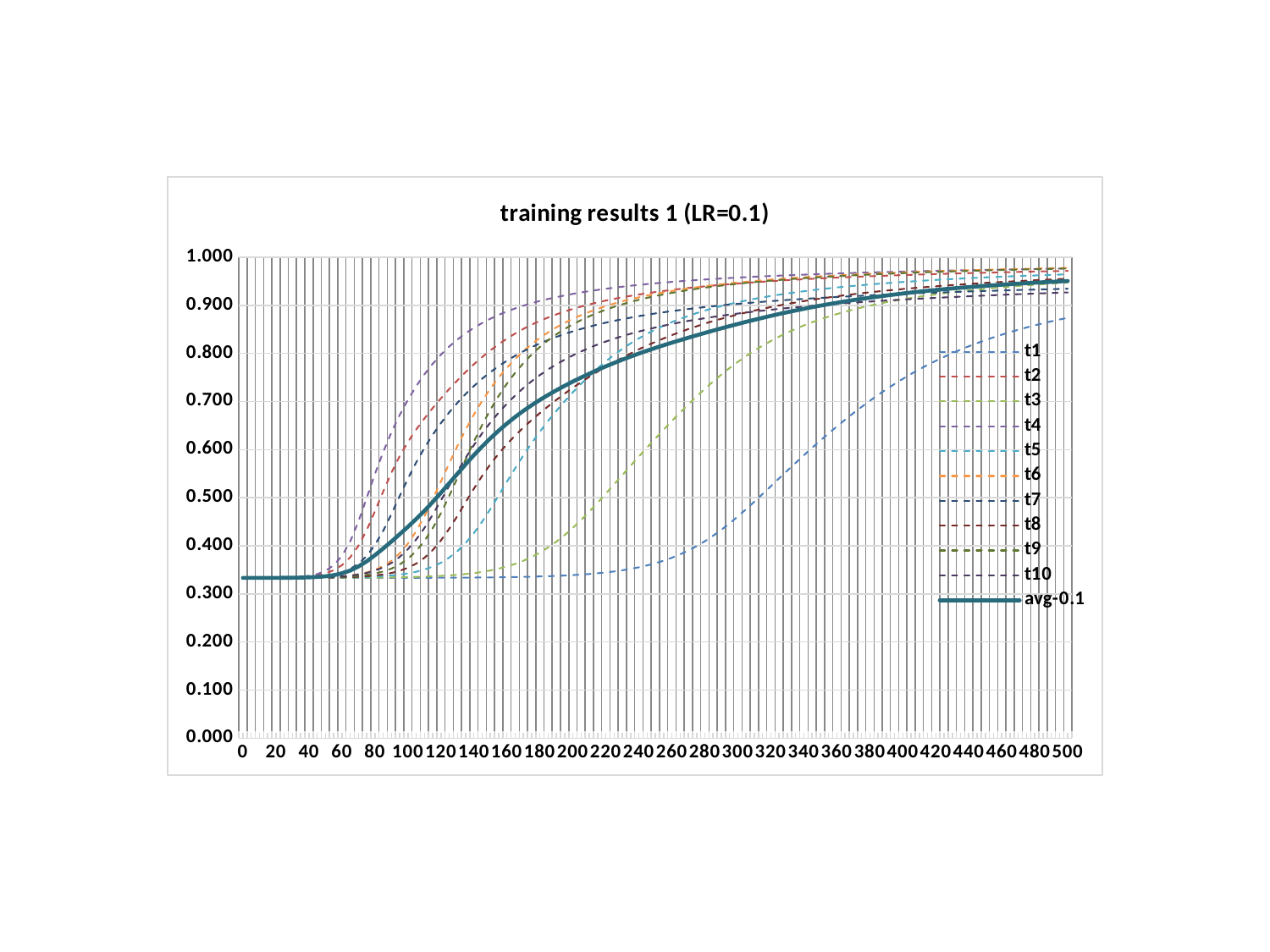

### Chart: training results 1 (LR=0.1)

| Category | t1 | t2 | t3 | t4 | t5 | t6 | t7 | t8 | t9 | t10 | avg-0.1 |
|---|---|---|---|---|---|---|---|---|---|---|---|
| 0.0 | 0.3333333333 | 0.3333333333 | 0.3333333333 | 0.3333333333 | 0.3333333333 | 0.3333333333 | 0.3333333333 | 0.3333333333 | 0.3333333333 | 0.3333333333 | 0.3333333333 |
| 5.0 | 0.3333356628 | 0.3333761428 | 0.3333405049 | 0.3333744382 | 0.3333432859 | 0.3333563608 | 0.3333628579 | 0.3333425753 | 0.3333478532 | 0.333352017 | 0.33335316988 |
| 10.0 | 0.3333380612 | 0.3334336206 | 0.3333484025 | 0.3334322296 | 0.3333545469 | 0.3333829787 | 0.3334014763 | 0.3333533585 | 0.3333649521 | 0.3333742189 | 0.33337838453 |
| 15.0 | 0.3333406106 | 0.3335240115 | 0.3333577609 | 0.3335295674 | 0.3333686158 | 0.3334177345 | 0.333458811 | 0.3333677145 | 0.3333874906 | 0.3334041101 | 0.33341564269 |
| 20.0 | 0.3333434022 | 0.3336762262 | 0.3333690062 | 0.3336995974 | 0.3333871471 | 0.3334664336 | 0.3335489466 | 0.333387868 | 0.3334186035 | 0.3334469453 | 0.33347441761 |
| 25.0 | 0.3333465323 | 0.3339368436 | 0.3333825697 | 0.3340085302 | 0.3334120495 | 0.3335367548 | 0.3336953759 | 0.3334162846 | 0.3334628169 | 0.3335093346 | 0.33357070921 |
| 30.0 | 0.3333501062 | 0.334388235 | 0.3333988126 | 0.334582082 | 0.3334455649 | 0.3336403881 | 0.3339358789 | 0.3334566903 | 0.3335272035 | 0.333602164 | 0.33373271255 |
| 35.0 | 0.333354281 | 0.3351663967 | 0.3334186375 | 0.3356442087 | 0.333490857 | 0.3337937424 | 0.334324306 | 0.3335157215 | 0.3336223729 | 0.3337412488 | 0.33400717725 |
| 40.0 | 0.3333591686 | 0.3365091414 | 0.3334429637 | 0.3376090847 | 0.3335520654 | 0.3340221014 | 0.3349600089 | 0.3336011154 | 0.3337622796 | 0.3339497305 | 0.33447676596 |
| 45.0 | 0.3333649714 | 0.3388149236 | 0.3334730107 | 0.3412338962 | 0.3336351683 | 0.3343631862 | 0.3359985614 | 0.3337225224 | 0.3339608991 | 0.3342623021 | 0.33528294414 |
| 50.0 | 0.3333718542 | 0.3427260482 | 0.3335101805 | 0.3478101031 | 0.3337481868 | 0.33487186 | 0.3376935641 | 0.3338931223 | 0.3342506579 | 0.3347305343 | 0.33666061114 |
| 55.0 | 0.3333799184 | 0.3492428926 | 0.333556207 | 0.3594298217 | 0.3339023399 | 0.3356340324 | 0.3404437354 | 0.334136619 | 0.3346753514 | 0.3354310124 | 0.33898319302 |
| 60.0 | 0.333389218 | 0.3597630686 | 0.3336134276 | 0.378917254 | 0.3341133865 | 0.336768819 | 0.3448689866 | 0.3344863623 | 0.3352984345 | 0.3364762778 | 0.34276952349 |
| 65.0 | 0.3334000615 | 0.3760977057 | 0.3336846461 | 0.4090449992 | 0.3344017436 | 0.3384573533 | 0.3518801586 | 0.3349902501 | 0.3362143335 | 0.3380283498 | 0.34861996014 |
| 70.0 | 0.3334125201 | 0.3999705083 | 0.3337734681 | 0.4505221073 | 0.334793815 | 0.3409629342 | 0.3627255291 | 0.335717179 | 0.3375612288 | 0.3403153254 | 0.35697546153 |
| 75.0 | 0.3334269155 | 0.4322343333 | 0.3338842017 | 0.4993218555 | 0.33532656 | 0.3446657689 | 0.3788830871 | 0.3367650677 | 0.3395402114 | 0.34364692 | 0.36776949211 |
| 80.0 | 0.3334437056 | 0.4715000873 | 0.3340223277 | 0.5491513716 | 0.3360525675 | 0.3500880743 | 0.4016334774 | 0.3382761883 | 0.3424317421 | 0.3484348762 | 0.3805034418 |
| 85.0 | 0.3334634675 | 0.5130570119 | 0.3341949476 | 0.5951849059 | 0.3370429349 | 0.3579091462 | 0.4311972527 | 0.340447627 | 0.346628216 | 0.3551834764 | 0.39443089861 |
| 90.0 | 0.3334866837 | 0.5521884941 | 0.334410737 | 0.6359597021 | 0.3383926777 | 0.3689885571 | 0.4660974202 | 0.3435637987 | 0.3526605016 | 0.3644966325 | 0.40902452047 |
| 95.0 | 0.3335139618 | 0.586403029 | 0.3346805841 | 0.6718821902 | 0.3402289633 | 0.3842599575 | 0.5033071851 | 0.3480118821 | 0.361197127 | 0.3769078122 | 0.42403926923 |
| 100.0 | 0.3335460439 | 0.6158284182 | 0.3350181805 | 0.7036394061 | 0.3427232684 | 0.4045597604 | 0.5396671725 | 0.3542996257 | 0.3730498465 | 0.3929383184 | 0.43952700406 |
| 105.0 | 0.3335838424 | 0.6416241601 | 0.3354402971 | 0.7317954428 | 0.3461014404 | 0.4303055713 | 0.5732849071 | 0.3630835207 | 0.3890951735 | 0.4130292794 | 0.45573436348 |
| 110.0 | 0.3336284434 | 0.6648495535 | 0.3359680724 | 0.7565979951 | 0.3506553323 | 0.4612515776 | 0.6035303022 | 0.3750950764 | 0.4100555058 | 0.4371193272 | 0.47287511859 |
| 115.0 | 0.3336810498 | 0.6863351651 | 0.3366281363 | 0.7784368315 | 0.3567550065 | 0.4963217143 | 0.6306758376 | 0.3910065808 | 0.4363776607 | 0.4645608788 | 0.49107788614 |
| 120.0 | 0.3337431311 | 0.7065542719 | 0.3374524262 | 0.7976045738 | 0.3648430239 | 0.5335458677 | 0.6551191835 | 0.411168956 | 0.467857656 | 0.494160882 | 0.51020499721 |
| 125.0 | 0.3338163114 | 0.7257944072 | 0.3384803161 | 0.8142863449 | 0.3754208056 | 0.5711525393 | 0.6773004534 | 0.4352976412 | 0.5035034583 | 0.5245745791 | 0.52996268565 |
| 130.0 | 0.3339027129 | 0.7440547205 | 0.3397602353 | 0.8289641316 | 0.3889868344 | 0.6075100066 | 0.697450028 | 0.4623718926 | 0.5415097865 | 0.5544710491 | 0.54989813975 |
| 135.0 | 0.3340047565 | 0.761326519 | 0.3413526595 | 0.8418924041 | 0.405935217 | 0.6416188802 | 0.7157972128 | 0.4907962525 | 0.5798466774 | 0.5829921519 | 0.56955627309 |
| 140.0 | 0.334125113 | 0.7775331655 | 0.3433274445 | 0.8532766854 | 0.4264257982 | 0.6729812211 | 0.7324055895 | 0.5189059002 | 0.6168539873 | 0.6095654614 | 0.58854003661 |
| 145.0 | 0.3342672342 | 0.7926056286 | 0.3457712398 | 0.8633417418 | 0.4502085547 | 0.7014094006 | 0.7474839499 | 0.5454229107 | 0.6514285544 | 0.6339868782 | 0.60659260929 |
| 150.0 | 0.3344349978 | 0.8064450103 | 0.3487829223 | 0.8722691368 | 0.4766240173 | 0.7269994902 | 0.7611937646 | 0.5696792312 | 0.6830692601 | 0.6564060076 | 0.62359038382 |
| 155.0 | 0.3346330474 | 0.819104375 | 0.3524800715 | 0.8802105 | 0.5046668325 | 0.7499221796 | 0.7736453976 | 0.5915565716 | 0.711601115 | 0.6768997714 | 0.63947198616 |
| 160.0 | 0.3348672399 | 0.8307577944 | 0.3569881698 | 0.8872800492 | 0.5332114017 | 0.7703538833 | 0.7849485451 | 0.6113257132 | 0.7371095356 | 0.6955989537 | 0.65424412859 |
| 165.0 | 0.3351440905 | 0.8414013924 | 0.3624498633 | 0.8936183237 | 0.5612248887 | 0.7886018597 | 0.7952252702 | 0.6293162818 | 0.7597976902 | 0.7126154677 | 0.66793951282 |
| 170.0 | 0.3354716445 | 0.851065654 | 0.3690123444 | 0.8993129081 | 0.5881190108 | 0.8048795197 | 0.8045493101 | 0.6458832193 | 0.7798986675 | 0.7281247859 | 0.68063170643 |
| 175.0 | 0.3358589629 | 0.8597805438 | 0.3768104972 | 0.9044456476 | 0.6135031517 | 0.819394217 | 0.813035912 | 0.6613487866 | 0.7976661835 | 0.7422363067 | 0.6924080209 |
| 180.0 | 0.3363169037 | 0.8676842586 | 0.3859815005 | 0.9090830554 | 0.6373459832 | 0.8323665975 | 0.8208212509 | 0.6760015253 | 0.8134569373 | 0.7550751866 | 0.7034133199 |
| 185.0 | 0.33685872 | 0.8747914763 | 0.3966138845 | 0.9133071648 | 0.6596729918 | 0.8439576805 | 0.8279653576 | 0.6900465679 | 0.8274045598 | 0.7667695679 | 0.71373879711 |
| 190.0 | 0.3374999148 | 0.8812752192 | 0.4087580511 | 0.9171548841 | 0.6806684461 | 0.8543518912 | 0.8344677889 | 0.7035889851 | 0.8397752818 | 0.7774366358 | 0.72349770981 |
| 195.0 | 0.3382582553 | 0.8871966753 | 0.4224079708 | 0.9206890278 | 0.7005172604 | 0.863692021 | 0.8404601081 | 0.7164513114 | 0.8507558642 | 0.7871391568 | 0.73275676511 |
| 200.0 | 0.3391553085 | 0.892536983 | 0.437473008 | 0.9239256403 | 0.7192564082 | 0.872084963 | 0.8459645194 | 0.7286542125 | 0.8606154261 | 0.7960134627 | 0.74156799317 |
| 205.0 | 0.3402159511 | 0.8974492975 | 0.4538252932 | 0.9269002287 | 0.7369285229 | 0.8796571803 | 0.8509867716 | 0.7403736086 | 0.8694650914 | 0.8041598519 | 0.74999617972 |
| 210.0 | 0.3414689857 | 0.9019628789 | 0.4712971796 | 0.929643761 | 0.7535555084 | 0.8865315396 | 0.8556755758 | 0.7515915689 | 0.8774101331 | 0.8116368277 | 0.75807739587 |
| 215.0 | 0.3429482832 | 0.9061207977 | 0.4896410946 | 0.9321825388 | 0.7691258894 | 0.892775821 | 0.8600280673 | 0.7622332048 | 0.884548002 | 0.8185135742 | 0.7658117273 |
| 220.0 | 0.3446935435 | 0.9099594913 | 0.5085388018 | 0.9345464123 | 0.7836324258 | 0.8984543383 | 0.8640448554 | 0.772414267 | 0.8909941203 | 0.824851735 | 0.77321299907 |
| 225.0 | 0.346750277 | 0.9135055299 | 0.5278064496 | 0.9367531709 | 0.797059587 | 0.9036404911 | 0.867783168 | 0.7820738725 | 0.8968540049 | 0.8306677322 | 0.78028942831 |
| 230.0 | 0.3491723892 | 0.9167809543 | 0.5472459203 | 0.9388138823 | 0.8094516427 | 0.9083763721 | 0.8712908666 | 0.7912796562 | 0.9021988693 | 0.8360367896 | 0.78706473426 |
| 235.0 | 0.3520185856 | 0.9197883193 | 0.566594782 | 0.9407450124 | 0.8208765524 | 0.9127347046 | 0.8745515929 | 0.800121202 | 0.907082743 | 0.8409995737 | 0.79355130679 |
| 240.0 | 0.3553565415 | 0.922607458 | 0.5857010688 | 0.9425558987 | 0.8313582037 | 0.9167461877 | 0.8775972247 | 0.8085610477 | 0.9115473001 | 0.8456152664 | 0.79976461973 |
| 245.0 | 0.3592594671 | 0.9252365497 | 0.6045591352 | 0.9442543077 | 0.8409521707 | 0.9204367879 | 0.8804689639 | 0.8166080536 | 0.9156213018 | 0.8499080997 | 0.80573048373 |
| 250.0 | 0.3638098987 | 0.927691477 | 0.6232284838 | 0.9458520419 | 0.8497344758 | 0.9238434921 | 0.8831704309 | 0.8241199703 | 0.9193806521 | 0.8539260704 | 0.8114756993 |
| 255.0 | 0.3690954848 | 0.930000191 | 0.6415534265 | 0.9473553172 | 0.8577885304 | 0.9270072905 | 0.8856801947 | 0.8313032511 | 0.9228556967 | 0.8576956932 | 0.81703350761 |
| 260.0 | 0.3752052953 | 0.9321587749 | 0.6595291124 | 0.948759536 | 0.8651744002 | 0.9299418748 | 0.8880606859 | 0.8381579324 | 0.9260592773 | 0.8612300057 | 0.82242768949 |
| 265.0 | 0.3822315035 | 0.9341828249 | 0.6771090931 | 0.9500909083 | 0.8719496781 | 0.9326763447 | 0.8903071938 | 0.8445819133 | 0.9290320088 | 0.864558579 | 0.82767200475 |
| 270.0 | 0.3902551873 | 0.9360767391 | 0.6941465685 | 0.9513547206 | 0.8781705975 | 0.9352280047 | 0.8924323695 | 0.8506714384 | 0.931798907 | 0.8676412114 | 0.8327775744 |
| 275.0 | 0.399347154 | 0.9378582552 | 0.710591827 | 0.9525546865 | 0.8838904614 | 0.9376073224 | 0.8944506348 | 0.856505731 | 0.934376275 | 0.8705723629 | 0.83777547102 |
| 280.0 | 0.4095561272 | 0.9395406238 | 0.7264399083 | 0.9536947307 | 0.8891653699 | 0.9398349279 | 0.8963611575 | 0.862019127 | 0.9367778629 | 0.8733320968 | 0.8426721932 |
| 285.0 | 0.4209005624 | 0.9411297311 | 0.7416172891 | 0.9547783706 | 0.8940310144 | 0.9419237634 | 0.8981747285 | 0.8672609373 | 0.9390114963 | 0.8759430017 | 0.84747708948 |
| 290.0 | 0.4333366875 | 0.9426308136 | 0.7560487052 | 0.9558104993 | 0.8985261124 | 0.9438834143 | 0.8998981345 | 0.8721571623 | 0.941106721 | 0.87840894 | 0.85218071901 |
| 295.0 | 0.4467979841 | 0.944052679 | 0.7696966753 | 0.9567942607 | 0.9026791563 | 0.9457265965 | 0.9015295811 | 0.8766959306 | 0.943075296 | 0.8807514636 | 0.85677996232 |
| 300.0 | 0.4611462531 | 0.9454120098 | 0.7825522331 | 0.9577324784 | 0.906532063 | 0.9474614432 | 0.9030924832 | 0.8810471503 | 0.9449269862 | 0.8829773429 | 0.86128804432 |
| 305.0 | 0.4762067775 | 0.9467062568 | 0.7946024242 | 0.9586286323 | 0.9101139269 | 0.9490948253 | 0.9045879514 | 0.885191254 | 0.9466652954 | 0.8851029501 | 0.86569002939 |
| 310.0 | 0.4917963234 | 0.9479394236 | 0.8058209924 | 0.9594790862 | 0.9134519255 | 0.9506387441 | 0.9060187263 | 0.8891064148 | 0.9483051066 | 0.8871357493 | 0.86996924922 |
| 315.0 | 0.5077765086 | 0.9491153271 | 0.8162858951 | 0.9602923078 | 0.9165661678 | 0.9521001649 | 0.9073881203 | 0.8928365142 | 0.9498546451 | 0.889066921 | 0.87412825719 |
| 320.0 | 0.5239771966 | 0.95023768 | 0.8260072128 | 0.9610722298 | 0.9194735508 | 0.9534841369 | 0.9086995711 | 0.8963566162 | 0.9513155208 | 0.8909112279 | 0.87815349429 |
| 325.0 | 0.5402411706 | 0.9513081265 | 0.8350146402 | 0.9618205933 | 0.9221958242 | 0.9547971778 | 0.9099564335 | 0.8997060744 | 0.9526975474 | 0.8926739336 | 0.88204115215 |
| 330.0 | 0.5564236573 | 0.9523255405 | 0.8433516834 | 0.9625390794 | 0.9247460367 | 0.9560443978 | 0.9111578408 | 0.9028866822 | 0.9540083627 | 0.8943412189 | 0.88578244997 |
| 335.0 | 0.5724475494 | 0.9532989895 | 0.8510652375 | 0.9632268922 | 0.92714163 | 0.9572302653 | 0.9123074616 | 0.9059056289 | 0.9552523312 | 0.8959402489 | 0.88938162345 |
| 340.0 | 0.5882474297 | 0.9542352272 | 0.8582099853 | 0.9638877423 | 0.9293951071 | 0.9583586066 | 0.9133927107 | 0.908771672 | 0.9564322868 | 0.8974736616 | 0.89284044293 |
| 345.0 | 0.6037482365 | 0.9551317783 | 0.8648259227 | 0.9645240155 | 0.9315181907 | 0.9594328134 | 0.9144398977 | 0.9114938463 | 0.9575558552 | 0.8989393979 | 0.89616099542 |
| 350.0 | 0.6189372053 | 0.9559930384 | 0.8709502109 | 0.9651369801 | 0.9335204918 | 0.9604569569 | 0.9154541858 | 0.9140812124 | 0.9586211536 | 0.9003348481 | 0.89934862833 |
| 355.0 | 0.6337595634 | 0.9568153781 | 0.8766182669 | 0.9657274908 | 0.9354071321 | 0.9614331969 | 0.9164345654 | 0.9165416941 | 0.9596384146 | 0.9016888171 | 0.90240645194 |
| 360.0 | 0.6481785645 | 0.9576093378 | 0.8818736784 | 0.9662969159 | 0.9371911885 | 0.9623640978 | 0.9173813074 | 0.9188830644 | 0.9606101408 | 0.9030000066 | 0.90533883021 |
| 365.0 | 0.6622051735 | 0.9583722562 | 0.8867360351 | 0.966846264 | 0.938880739 | 0.9632546808 | 0.9182949238 | 0.9211122748 | 0.9615377654 | 0.9042664677 | 0.90815065803 |
| 370.0 | 0.6757881429 | 0.9591010652 | 0.8912676351 | 0.9673763115 | 0.9404829407 | 0.9641045606 | 0.9191773133 | 0.9232358724 | 0.9624229235 | 0.9054916811 | 0.91084484463 |
| 375.0 | 0.6889250837 | 0.9598003808 | 0.8954859429 | 0.9678882954 | 0.9420032086 | 0.9649188575 | 0.9200297544 | 0.9252599741 | 0.9632697631 | 0.9066721912 | 0.91342534517 |
| 380.0 | 0.7015910514 | 0.96047913 | 0.8994155682 | 0.9683830542 | 0.9434488752 | 0.9657003246 | 0.9208535333 | 0.9271797181 | 0.9640811144 | 0.9078137899 | 0.91589461593 |
| 385.0 | 0.713768226 | 0.9611325075 | 0.903059613 | 0.9688614108 | 0.9448238784 | 0.966448957 | 0.9216498865 | 0.9289770238 | 0.9648587963 | 0.9089186087 | 0.9182498908 |
| 390.0 | 0.7254388384 | 0.9617660725 | 0.9064701244 | 0.9693241511 | 0.9461346588 | 0.9671682075 | 0.9224202977 | 0.9307316468 | 0.9656048534 | 0.9099877949 | 0.92050466455 |
| 395.0 | 0.7365917638 | 0.9623764297 | 0.9096638444 | 0.9697720391 | 0.9473847 | 0.9678598692 | 0.9231652084 | 0.9323963561 | 0.9663211085 | 0.9110144343 | 0.92265457535 |
| 400.0 | 0.7472305579 | 0.9629671778 | 0.9126568998 | 0.9702037531 | 0.9485775912 | 0.9685250497 | 0.9238843262 | 0.9339809062 | 0.9670091049 | 0.9119996962 | 0.9247035063 |
| 405.0 | 0.7573543515 | 0.9635392617 | 0.9154632967 | 0.9706225295 | 0.9497176346 | 0.9691651286 | 0.9245817315 | 0.9354729805 | 0.9676698594 | 0.9129502249 | 0.92665369989 |
| 410.0 | 0.7669728632 | 0.9640933564 | 0.9180929665 | 0.9710288283 | 0.9508079233 | 0.9697810502 | 0.9252580784 | 0.9369203073 | 0.9683054837 | 0.9138770909 | 0.92851379482 |
| 415.0 | 0.7760911234 | 0.9646301674 | 0.9205680839 | 0.9714230592 | 0.9518518206 | 0.9703731034 | 0.9259086447 | 0.9383016397 | 0.9689174544 | 0.9147797044 | 0.93028448011 |
| 420.0 | 0.7847391805 | 0.9651484733 | 0.9228970786 | 0.9718055703 | 0.9528528073 | 0.9709441033 | 0.9265387807 | 0.9396504405 | 0.9695069719 | 0.9156560797 | 0.93197394861 |
| 425.0 | 0.7929178546 | 0.9656509833 | 0.9250950691 | 0.9721769761 | 0.9538126027 | 0.9714950696 | 0.9271455199 | 0.9409339101 | 0.9700751895 | 0.9165083435 | 0.93358115184 |
| 430.0 | 0.8006562863 | 0.9661387523 | 0.9271704089 | 0.9725354206 | 0.9547332086 | 0.9720231879 | 0.9277307187 | 0.9421730956 | 0.9706233077 | 0.9173370092 | 0.93511213958 |
| 435.0 | 0.8079859012 | 0.9666122976 | 0.9291342929 | 0.9728825561 | 0.9556174179 | 0.9725339039 | 0.9283026994 | 0.9433519015 | 0.9711519828 | 0.9181402848 | 0.93657132381 |
| 440.0 | 0.8149142337 | 0.967072151 | 0.9309943657 | 0.9732203334 | 0.9564674482 | 0.9730272418 | 0.9288597962 | 0.944487222 | 0.971662318 | 0.9189218273 | 0.93796269373 |
| 445.0 | 0.8214641608 | 0.9675188429 | 0.9327573909 | 0.9735490925 | 0.9572848423 | 0.9735042581 | 0.9294010854 | 0.9455670578 | 0.9721554063 | 0.9196842659 | 0.93928864029 |
| 450.0 | 0.8276633316 | 0.9679528931 | 0.9344285253 | 0.9738691966 | 0.9580714244 | 0.9739660951 | 0.9299261791 | 0.9466206776 | 0.9726320029 | 0.9204275228 | 0.94055578485 |
| 455.0 | 0.8335268747 | 0.9683748055 | 0.9360125606 | 0.97418071 | 0.9588288868 | 0.974413303 | 0.9304366609 | 0.9476346044 | 0.9730930153 | 0.9211525196 | 0.94176539408 |
| 460.0 | 0.8390702758 | 0.9687850655 | 0.9375146407 | 0.9744833124 | 0.9595587948 | 0.9748465002 | 0.9309362612 | 0.9486156715 | 0.9735390667 | 0.9218597074 | 0.94292092962 |
| 465.0 | 0.8443250588 | 0.9691841403 | 0.9389433086 | 0.9747784394 | 0.9602626718 | 0.9752662743 | 0.9314245022 | 0.9495637323 | 0.9739709479 | 0.9225492111 | 0.94402682867 |
| 470.0 | 0.8492986818 | 0.9695724729 | 0.940304585 | 0.975064999 | 0.9609419917 | 0.9756725478 | 0.9319004376 | 0.9504795571 | 0.9743893015 | 0.9232216763 | 0.94508462507 |
| 475.0 | 0.854017391 | 0.9699504871 | 0.9416053559 | 0.9753446638 | 0.9615976618 | 0.9760665171 | 0.9323650612 | 0.9513642808 | 0.9747947121 | 0.9238765107 | 0.94609826415 |
| 480.0 | 0.8584862453 | 0.9703185873 | 0.9428429479 | 0.9756175732 | 0.9622310329 | 0.9764476943 | 0.9328188729 | 0.952218185 | 0.9751867648 | 0.9245122988 | 0.94706802024 |
| 485.0 | 0.862733875 | 0.9706771582 | 0.9440274106 | 0.9758839687 | 0.9628432949 | 0.9768175164 | 0.9332609105 | 0.9530436717 | 0.975565936 | 0.9251290328 | 0.94799827748 |
| 490.0 | 0.8667647442 | 0.9710265657 | 0.9451586987 | 0.9761439259 | 0.9634349457 | 0.9771767354 | 0.9336884142 | 0.9538419248 | 0.9759342579 | 0.9257254954 | 0.94888957079 |
| 495.0 | 0.8706015391 | 0.9713671583 | 0.9462404221 | 0.9763975981 | 0.9640073083 | 0.9775256903 | 0.9341052714 | 0.9546141817 | 0.9762921327 | 0.9263090793 | 0.94974603813 |
| 500.0 | 0.8742480817 | 0.9716992672 | 0.9472781699 | 0.9766453081 | 0.9645615453 | 0.9778647408 | 0.9345118845 | 0.9553616538 | 0.9766392647 | 0.9268764647 | 0.95056863807 |